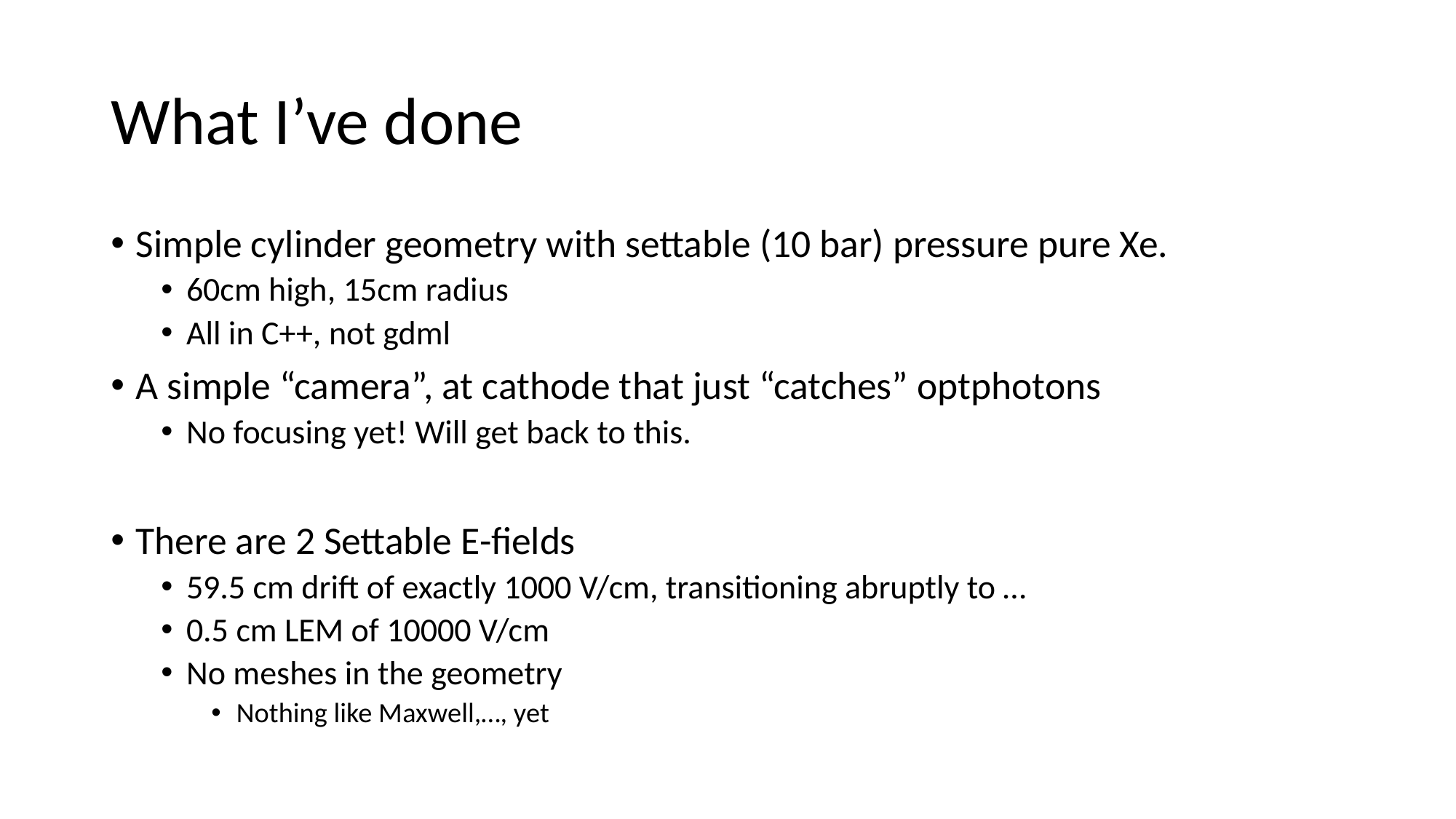

# What I’ve done
Simple cylinder geometry with settable (10 bar) pressure pure Xe.
60cm high, 15cm radius
All in C++, not gdml
A simple “camera”, at cathode that just “catches” optphotons
No focusing yet! Will get back to this.

There are 2 Settable E-fields
59.5 cm drift of exactly 1000 V/cm, transitioning abruptly to …
0.5 cm LEM of 10000 V/cm
No meshes in the geometry
Nothing like Maxwell,…, yet